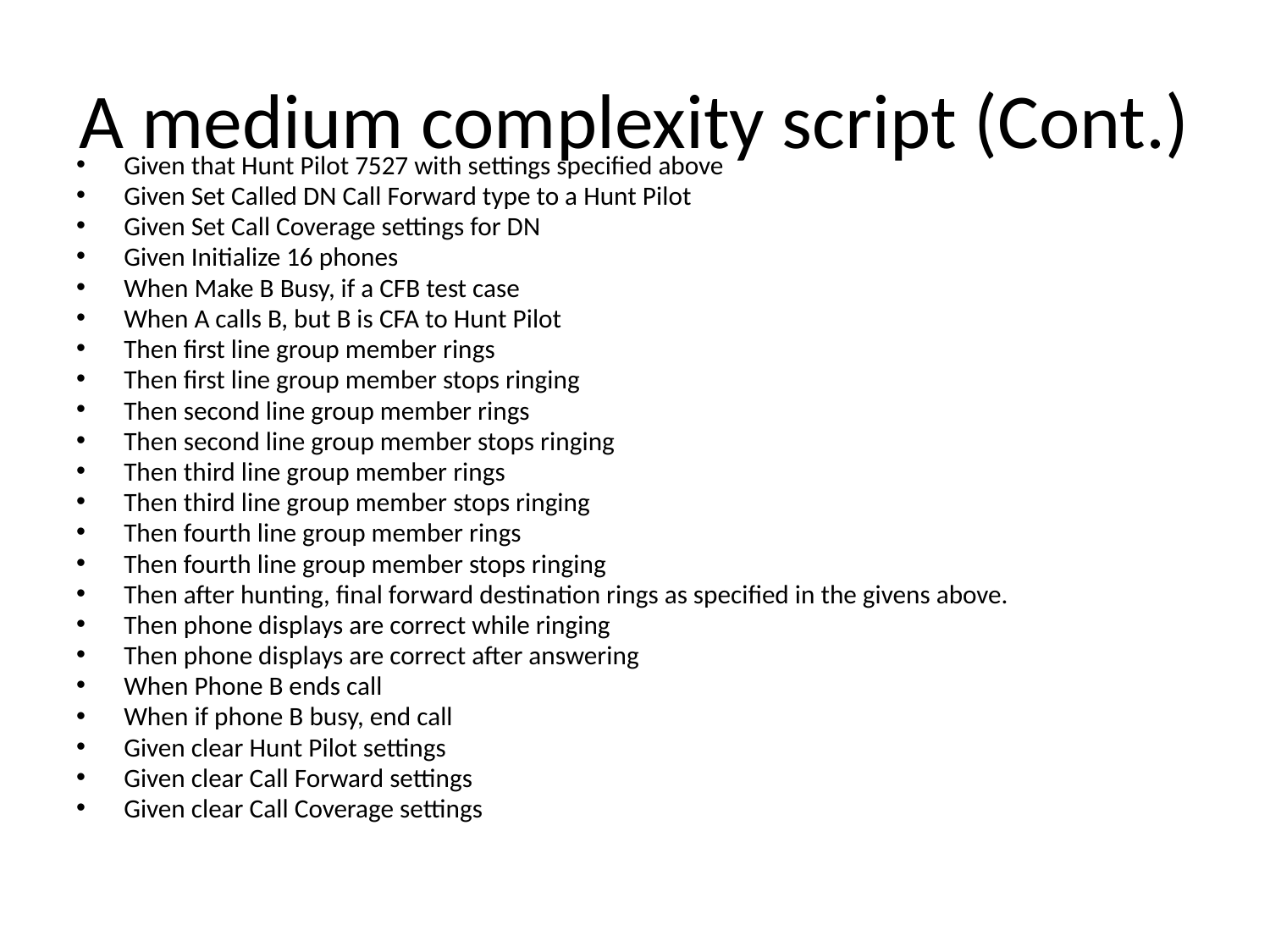

# A medium complexity script (Cont.)
Given that Hunt Pilot 7527 with settings specified above
Given Set Called DN Call Forward type to a Hunt Pilot
Given Set Call Coverage settings for DN
Given Initialize 16 phones
When Make B Busy, if a CFB test case
When A calls B, but B is CFA to Hunt Pilot
Then first line group member rings
Then first line group member stops ringing
Then second line group member rings
Then second line group member stops ringing
Then third line group member rings
Then third line group member stops ringing
Then fourth line group member rings
Then fourth line group member stops ringing
Then after hunting, final forward destination rings as specified in the givens above.
Then phone displays are correct while ringing
Then phone displays are correct after answering
When Phone B ends call
When if phone B busy, end call
Given clear Hunt Pilot settings
Given clear Call Forward settings
Given clear Call Coverage settings